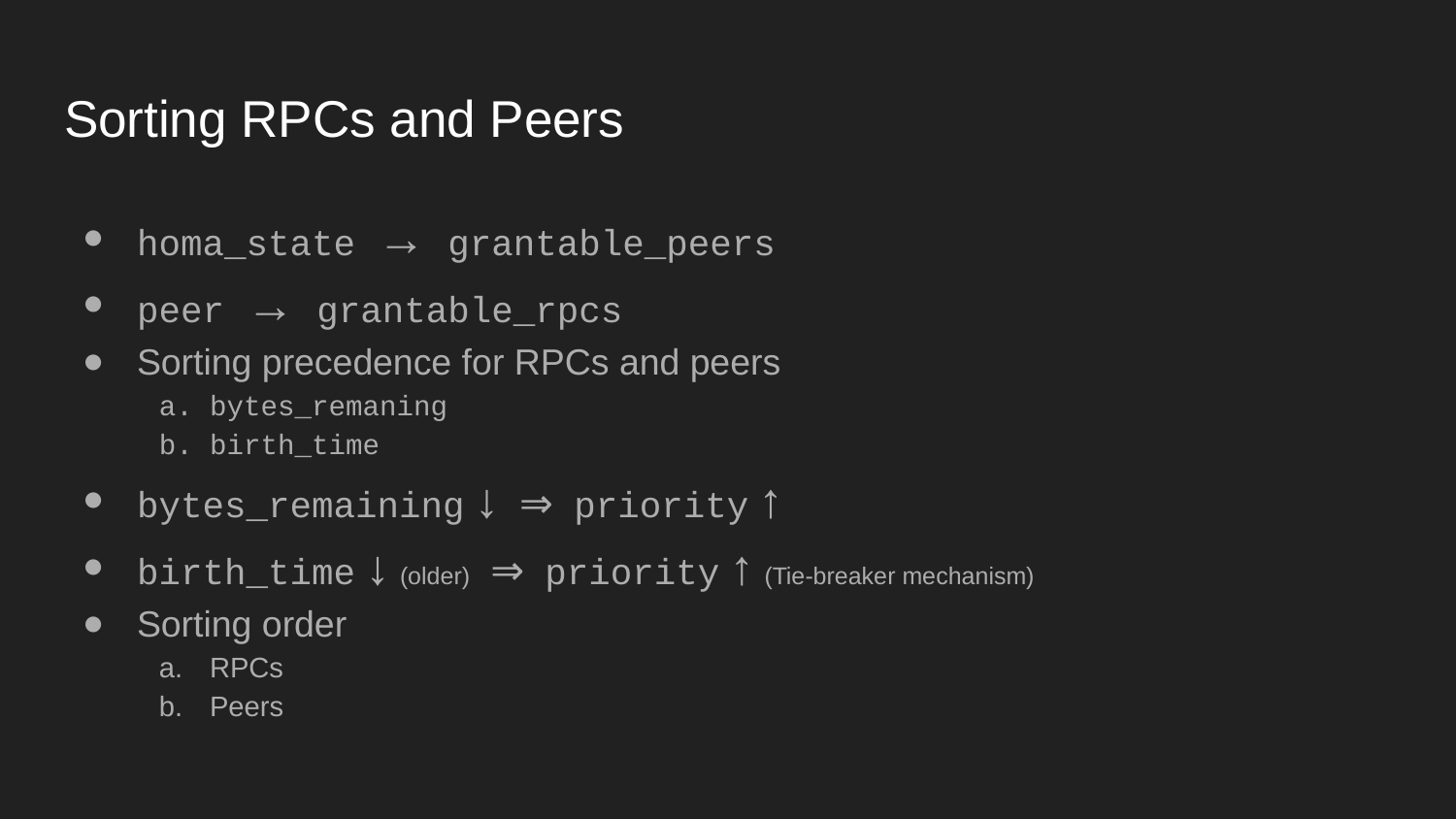

# Sorting RPCs and Peers
homa_state → grantable_peers
peer → grantable_rpcs
Sorting precedence for RPCs and peers
bytes_remaning
birth_time
bytes_remaining ↓  ⇒  priority ↑
birth_time ↓ (older)  ⇒  priority ↑ (Tie-breaker mechanism)
Sorting order
RPCs
Peers